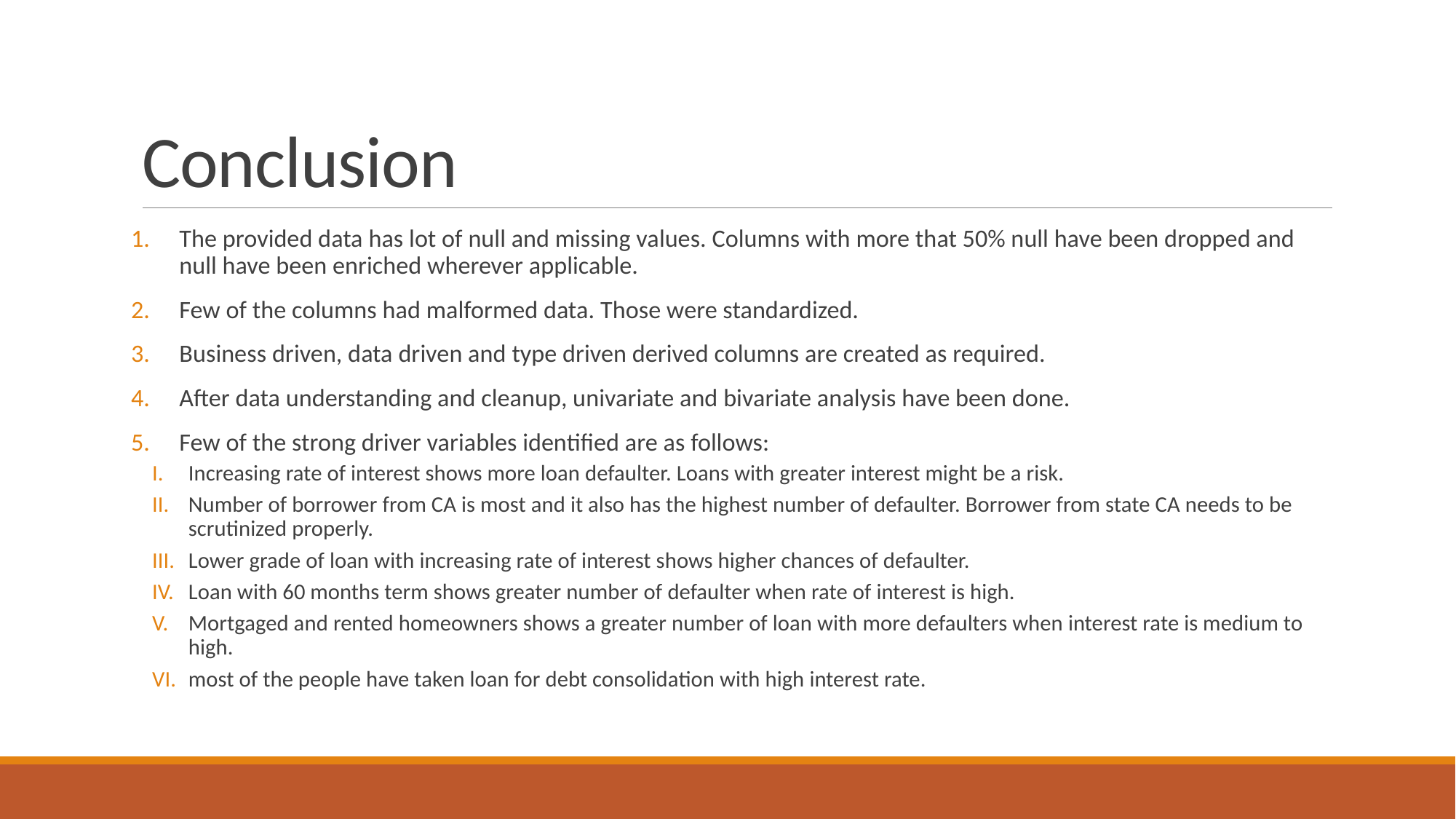

# Conclusion
The provided data has lot of null and missing values. Columns with more that 50% null have been dropped and null have been enriched wherever applicable.
Few of the columns had malformed data. Those were standardized.
Business driven, data driven and type driven derived columns are created as required.
After data understanding and cleanup, univariate and bivariate analysis have been done.
Few of the strong driver variables identified are as follows:
Increasing rate of interest shows more loan defaulter. Loans with greater interest might be a risk.
Number of borrower from CA is most and it also has the highest number of defaulter. Borrower from state CA needs to be scrutinized properly.
Lower grade of loan with increasing rate of interest shows higher chances of defaulter.
Loan with 60 months term shows greater number of defaulter when rate of interest is high.
Mortgaged and rented homeowners shows a greater number of loan with more defaulters when interest rate is medium to high.
most of the people have taken loan for debt consolidation with high interest rate.